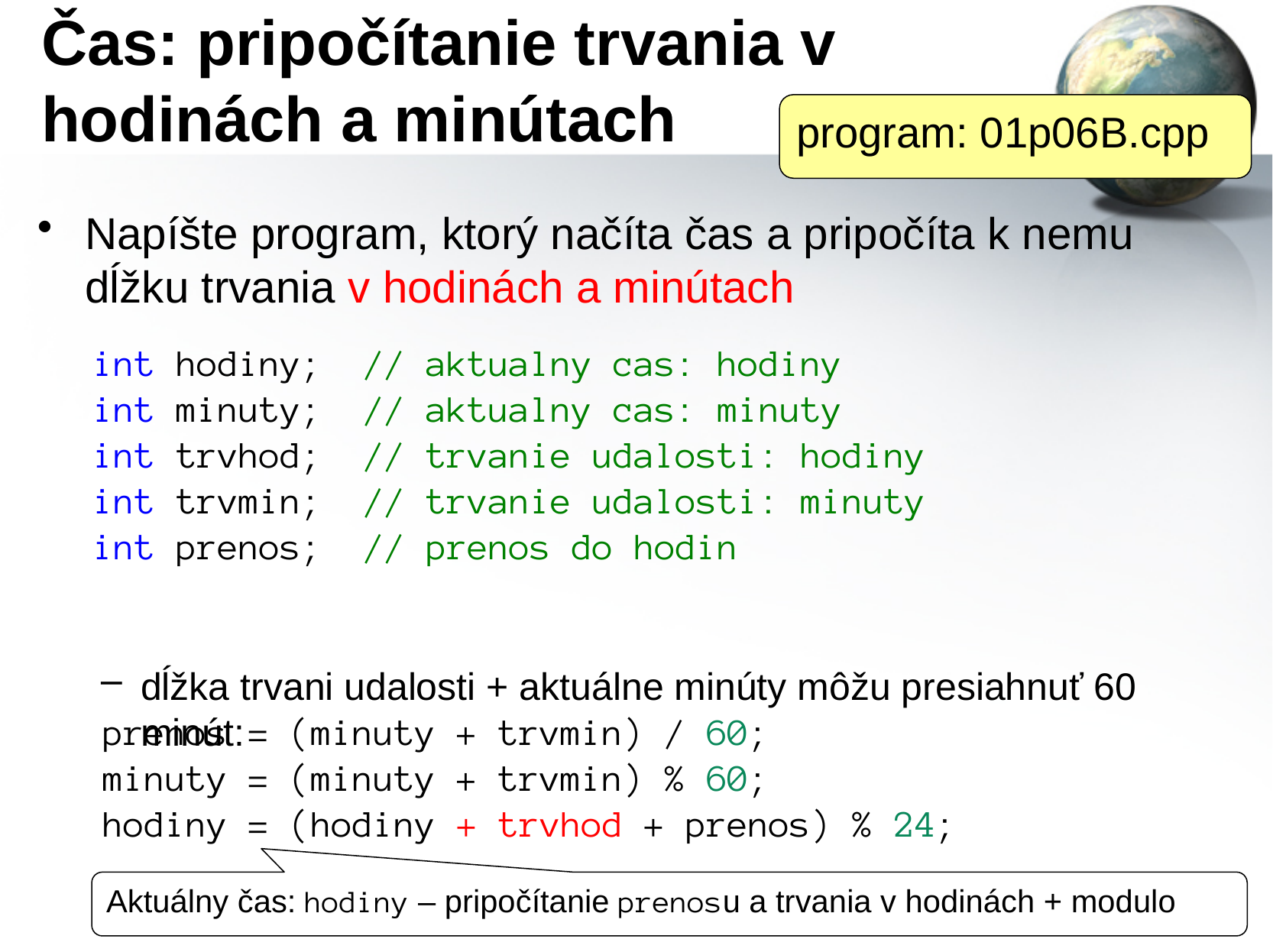

# Čas: pripočítanie trvania v hodinách a minútach
program: 01p06B.cpp
Napíšte program, ktorý načíta čas a pripočíta k nemu dĺžku trvania v hodinách a minútach

dĺžka trvani udalosti + aktuálne minúty môžu presiahnuť 60 minút:
int hodiny;  // aktualny cas: hodiny
int minuty;  // aktualny cas: minuty
int trvhod;  // trvanie udalosti: hodiny
int trvmin;  // trvanie udalosti: minuty
int prenos;  // prenos do hodin
prenos = (minuty + trvmin) / 60;
minuty = (minuty + trvmin) % 60;
hodiny = (hodiny + trvhod + prenos) % 24;
Aktuálny čas: hodiny – pripočítanie prenosu a trvania v hodinách + modulo